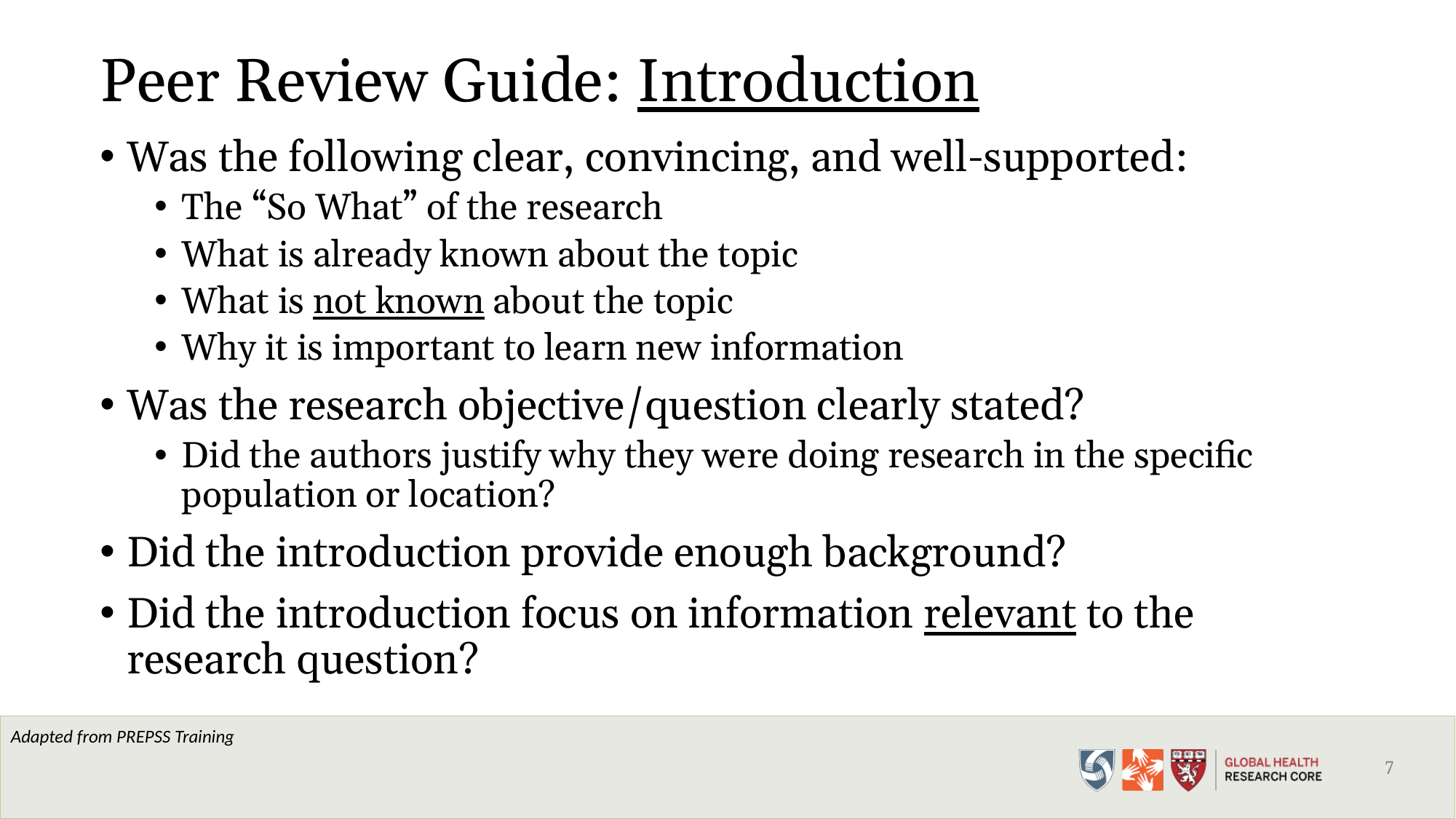

7
# Peer Review Guide: Introduction
Was the following clear, convincing, and well-supported:
The “So What” of the research
What is already known about the topic
What is not known about the topic
Why it is important to learn new information
Was the research objective/question clearly stated?
Did the authors justify why they were doing research in the specific population or location?
Did the introduction provide enough background?
Did the introduction focus on information relevant to the research question?

Adapted from PREPSS Training